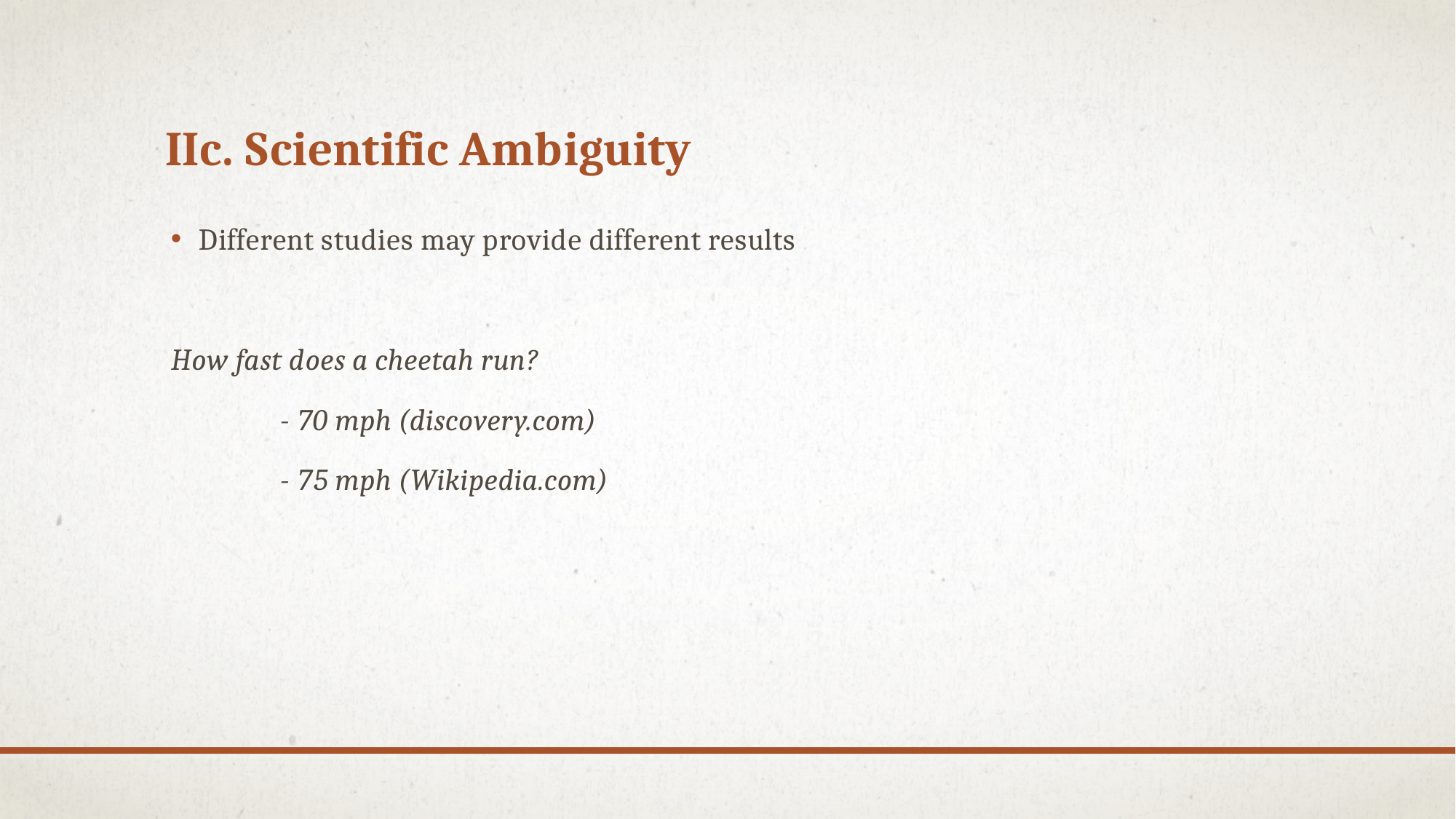

# IIc. Scientific Ambiguity
Different studies may provide different results

How fast does a cheetah run?
	- 70 mph (discovery.com)
	- 75 mph (Wikipedia.com)